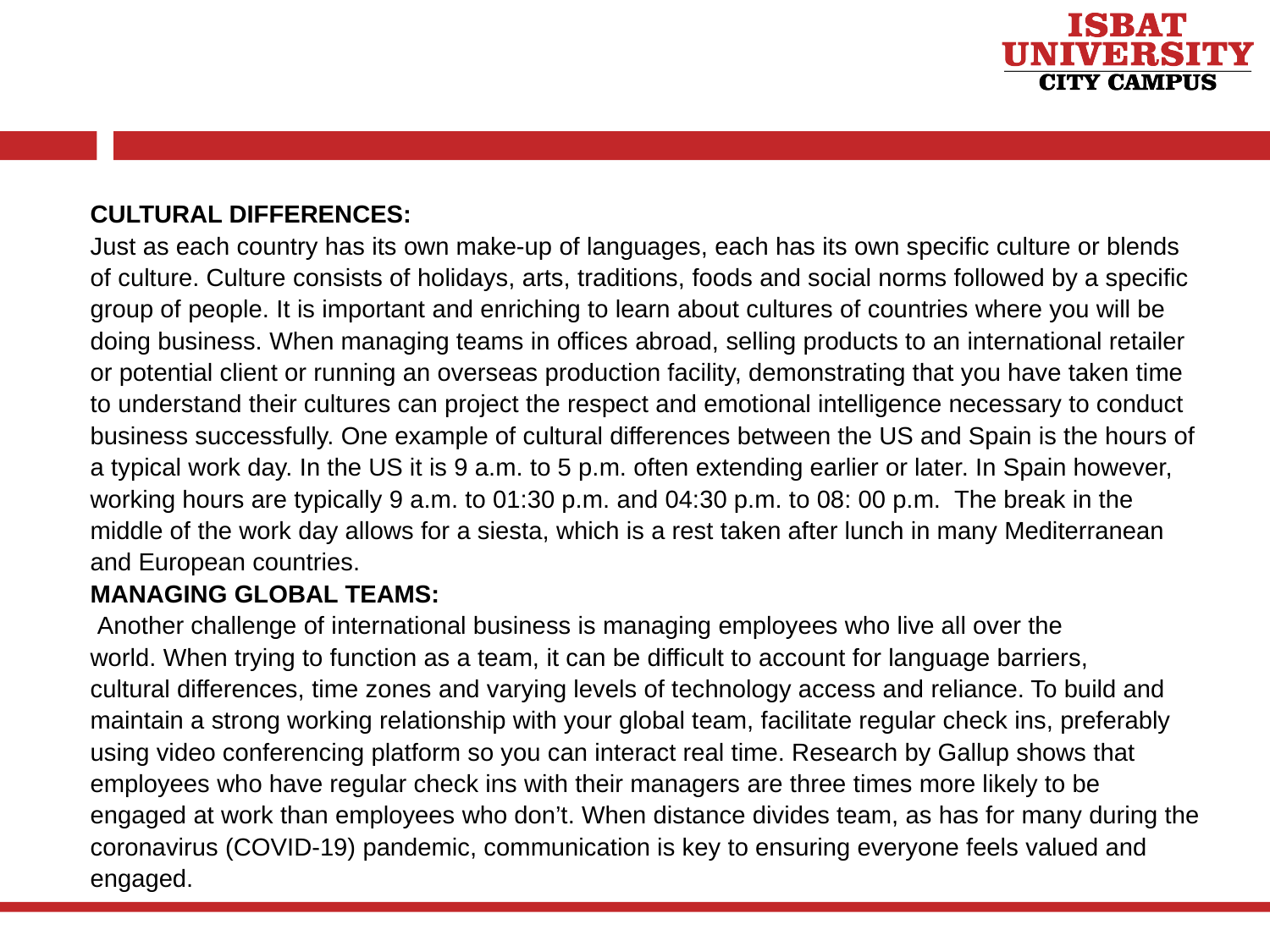

CULTURAL DIFFERENCES:
Just as each country has its own make-up of languages, each has its own specific culture or blends of culture. Culture consists of holidays, arts, traditions, foods and social norms followed by a specific group of people. It is important and enriching to learn about cultures of countries where you will be doing business. When managing teams in offices abroad, selling products to an international retailer or potential client or running an overseas production facility, demonstrating that you have taken time to understand their cultures can project the respect and emotional intelligence necessary to conduct business successfully. One example of cultural differences between the US and Spain is the hours of a typical work day. In the US it is 9 a.m. to 5 p.m. often extending earlier or later. In Spain however, working hours are typically 9 a.m. to 01:30 p.m. and 04:30 p.m. to 08: 00 p.m.  The break in the middle of the work day allows for a siesta, which is a rest taken after lunch in many Mediterranean and European countries.
MANAGING GLOBAL TEAMS:
 Another challenge of international business is managing employees who live all over the
world. When trying to function as a team, it can be difficult to account for language barriers,      cultural differences, time zones and varying levels of technology access and reliance. To build and maintain a strong working relationship with your global team, facilitate regular check ins, preferably using video conferencing platform so you can interact real time. Research by Gallup shows that employees who have regular check ins with their managers are three times more likely to be engaged at work than employees who don’t. When distance divides team, as has for many during the coronavirus (COVID-19) pandemic, communication is key to ensuring everyone feels valued and engaged.